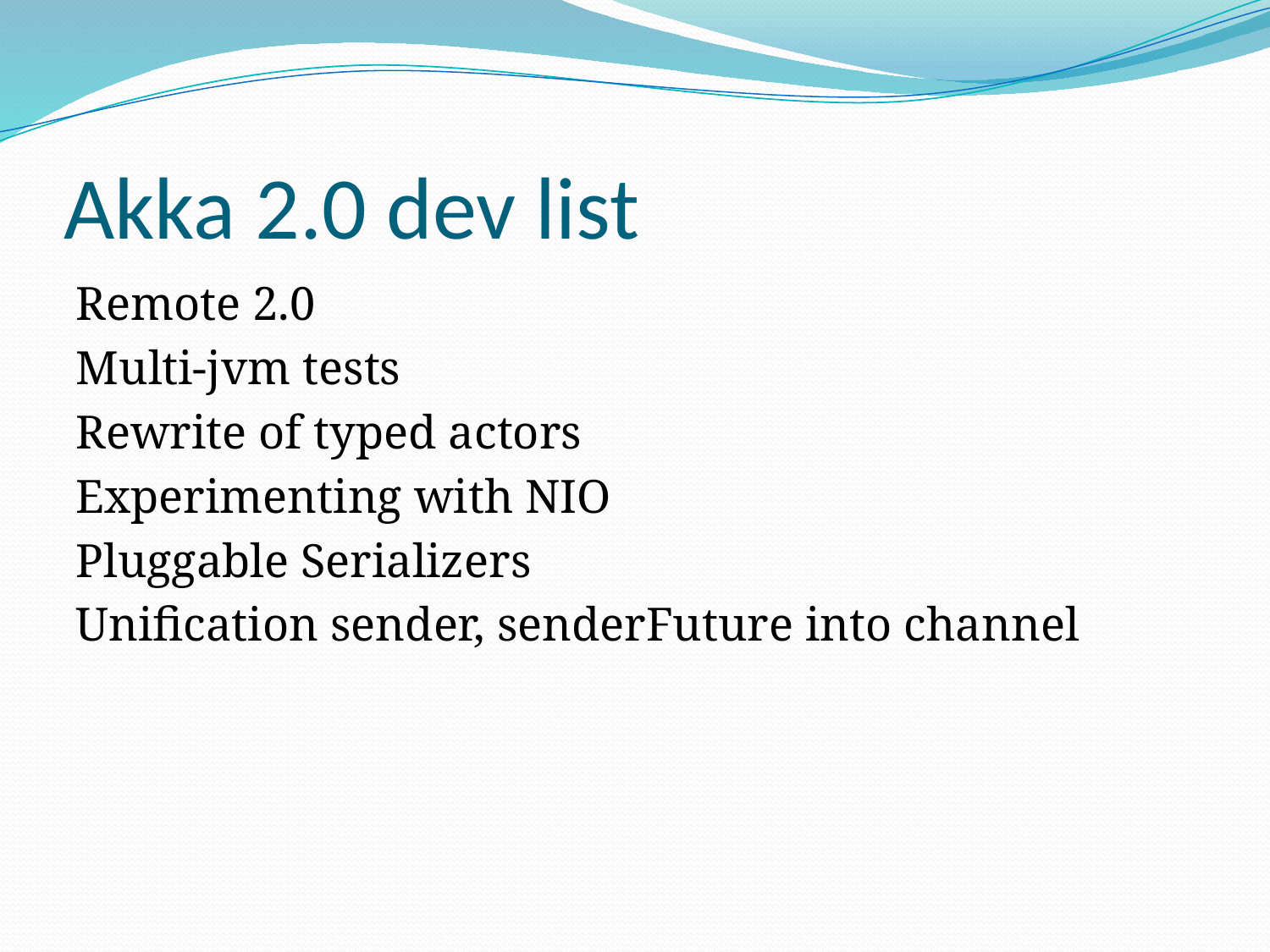

# Akka 2.0 dev list
Remote 2.0
Multi-jvm tests
Rewrite of typed actors
Experimenting with NIO
Pluggable Serializers
Unification sender, senderFuture into channel